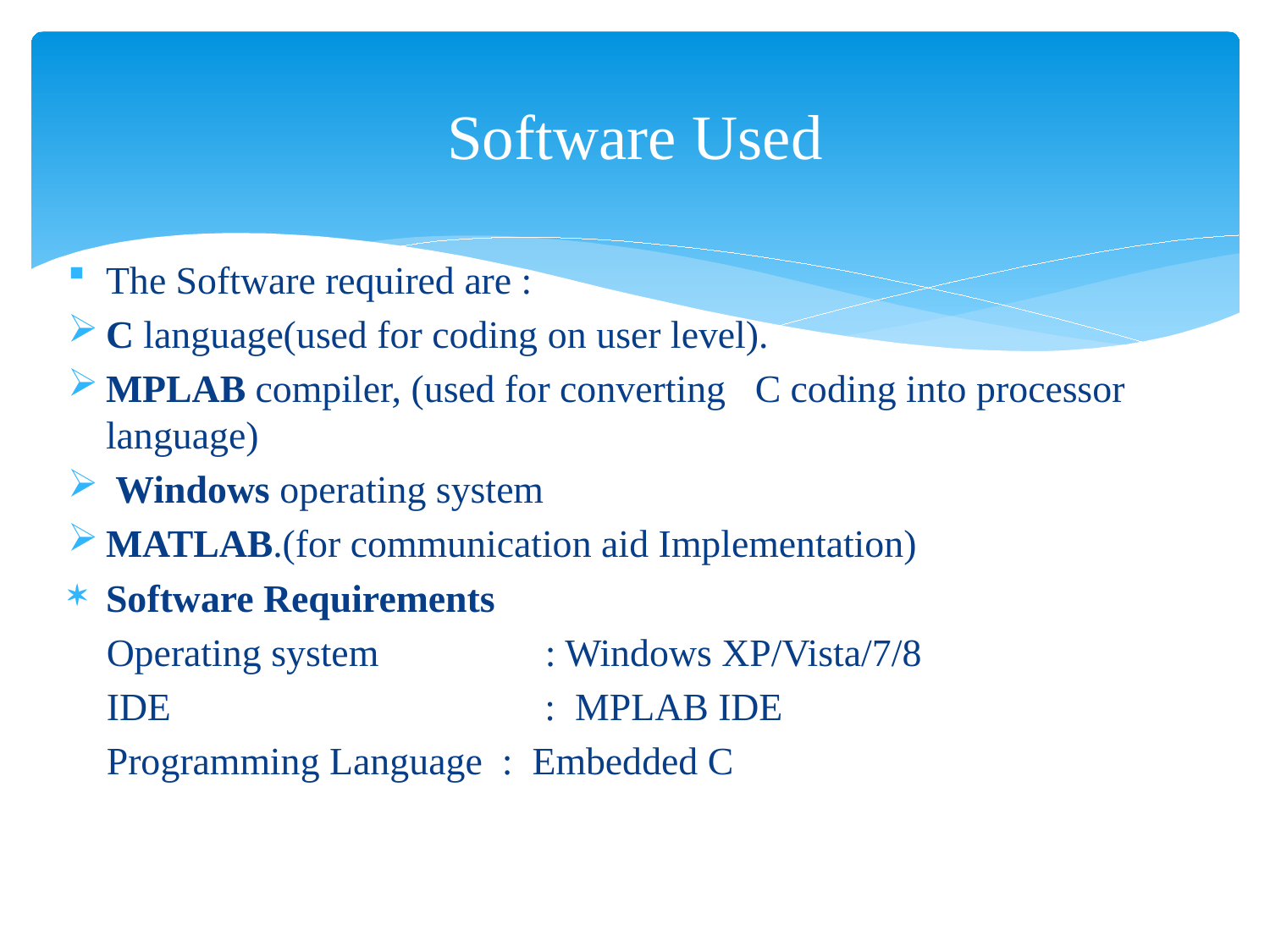

# Software Used

The Software required are :
C language(used for coding on user level).
MPLAB compiler, (used for converting   C coding into processor language)
 Windows operating system
MATLAB.(for communication aid Implementation)
Software Requirements
    Operating system	      : Windows XP/Vista/7/8
    IDE		                   :  MPLAB IDE
    Programming Language  :  Embedded C